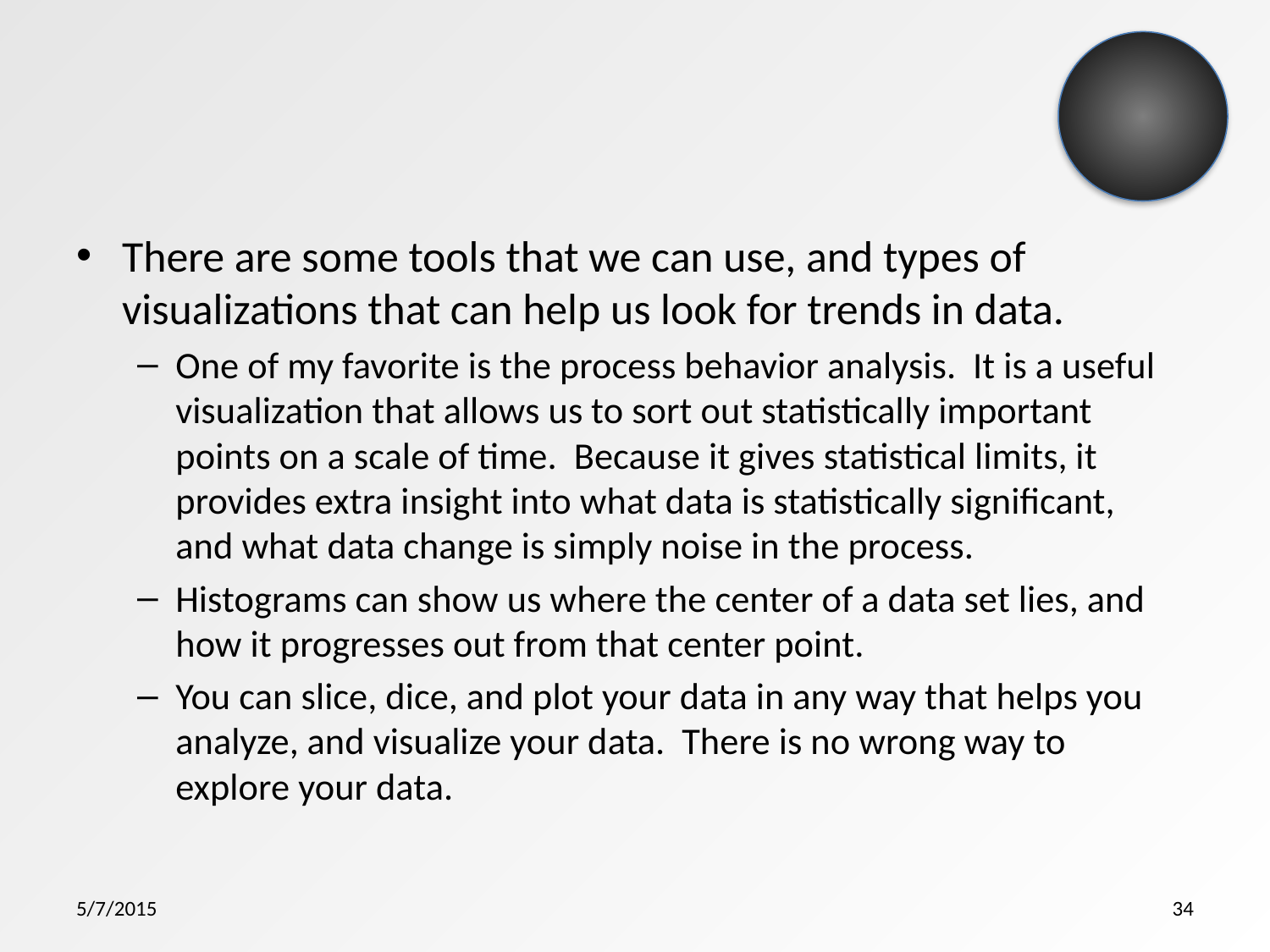

There are some tools that we can use, and types of visualizations that can help us look for trends in data.
One of my favorite is the process behavior analysis.  It is a useful visualization that allows us to sort out statistically important points on a scale of time.  Because it gives statistical limits, it provides extra insight into what data is statistically significant, and what data change is simply noise in the process.
Histograms can show us where the center of a data set lies, and how it progresses out from that center point.
You can slice, dice, and plot your data in any way that helps you analyze, and visualize your data.  There is no wrong way to explore your data.

5/7/2015
34